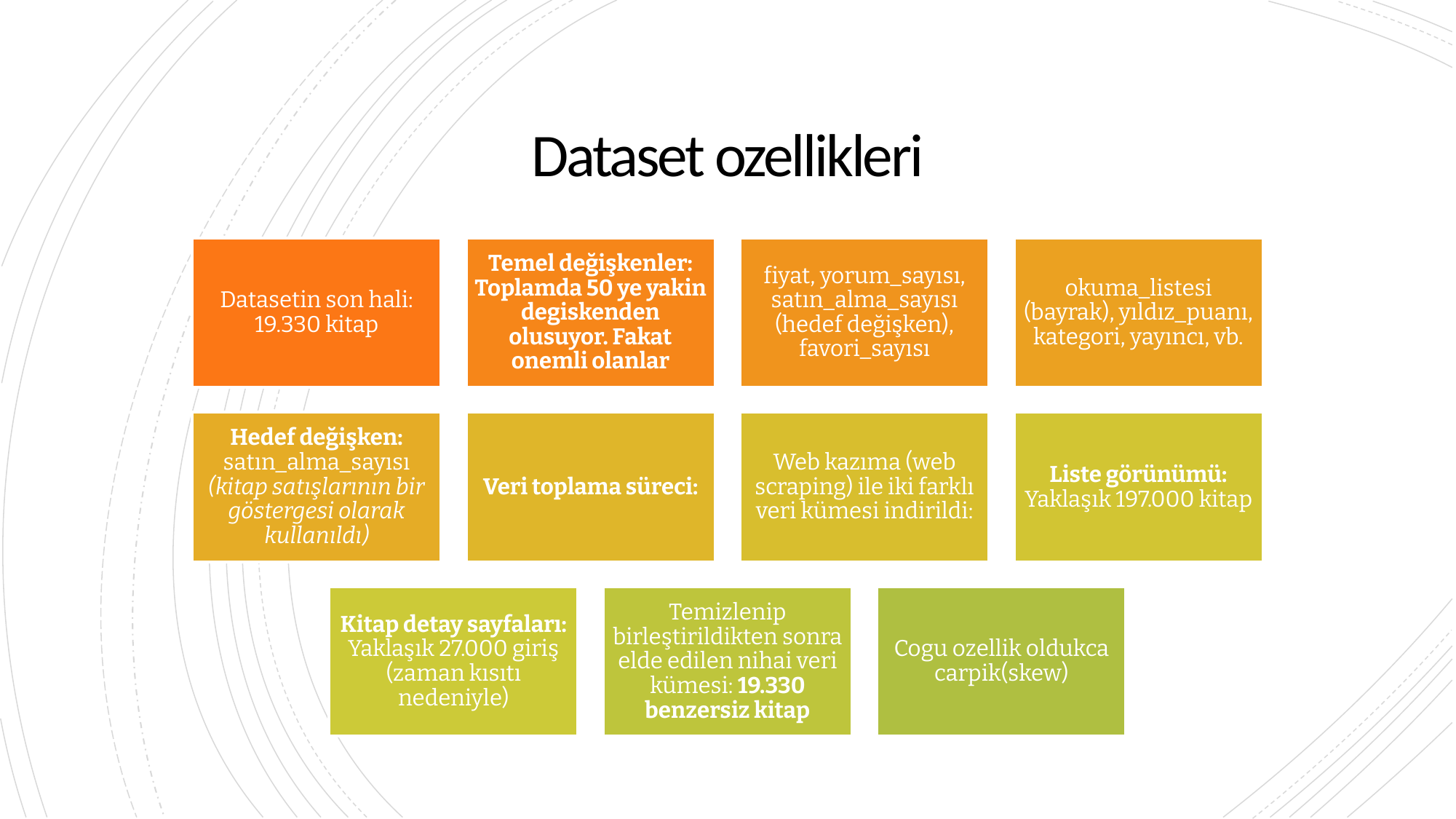

# Dataset ozellikleri
Datasetin son hali: 19.330 kitap
Temel değişkenler: Toplamda 50 ye yakin degiskenden olusuyor. Fakat onemli olanlar
fiyat, yorum_sayısı, satın_alma_sayısı (hedef değişken), favori_sayısı
okuma_listesi (bayrak), yıldız_puanı, kategori, yayıncı, vb.
Hedef değişken: satın_alma_sayısı (kitap satışlarının bir göstergesi olarak kullanıldı)
Veri toplama süreci:
Web kazıma (web scraping) ile iki farklı veri kümesi indirildi:
Liste görünümü: Yaklaşık 197.000 kitap
Kitap detay sayfaları: Yaklaşık 27.000 giriş (zaman kısıtı nedeniyle)
Temizlenip birleştirildikten sonra elde edilen nihai veri kümesi: 19.330 benzersiz kitap
Cogu ozellik oldukca carpik(skew)